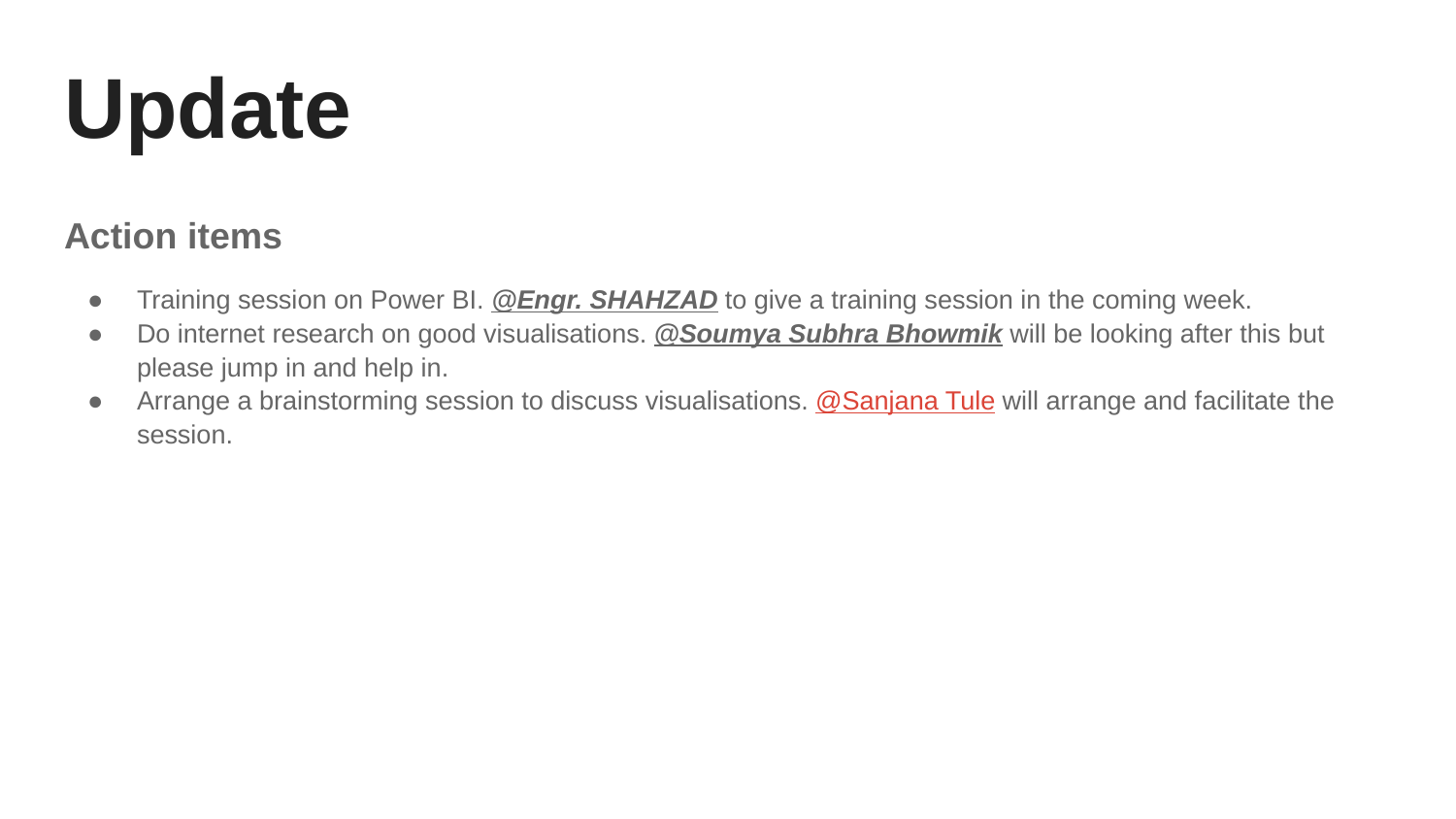

# Update
Action items
Training session on Power BI. @Engr. SHAHZAD to give a training session in the coming week.
Do internet research on good visualisations. @Soumya Subhra Bhowmik will be looking after this but please jump in and help in.
Arrange a brainstorming session to discuss visualisations. @Sanjana Tule will arrange and facilitate the session.